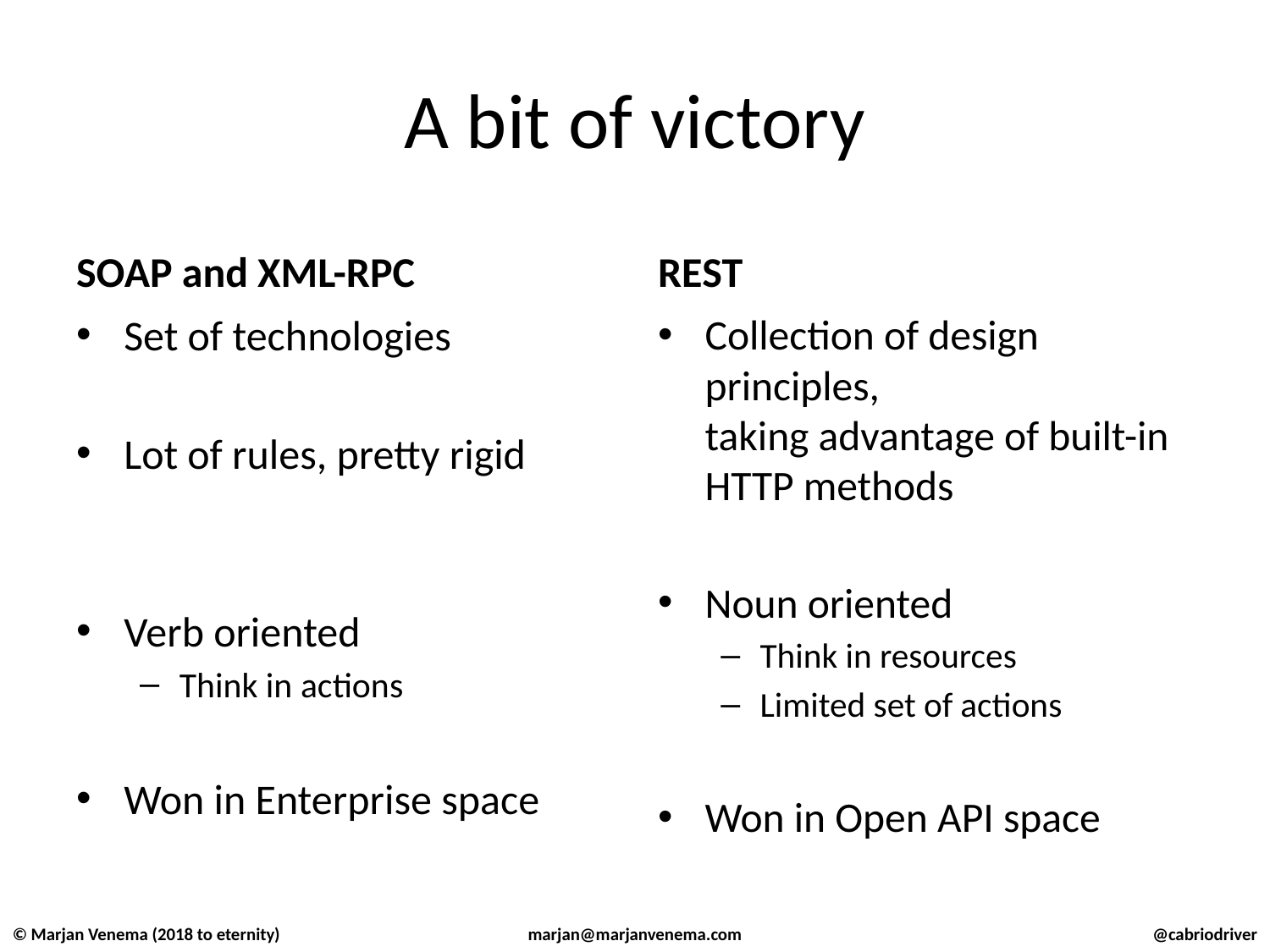

# A bit of victory
SOAP and XML-RPC
REST
Set of technologies

Lot of rules, pretty rigid

Verb oriented
Think in actions

Won in Enterprise space
Collection of design principles,
taking advantage of built-in HTTP methods

Noun oriented
Think in resources
Limited set of actions

Won in Open API space